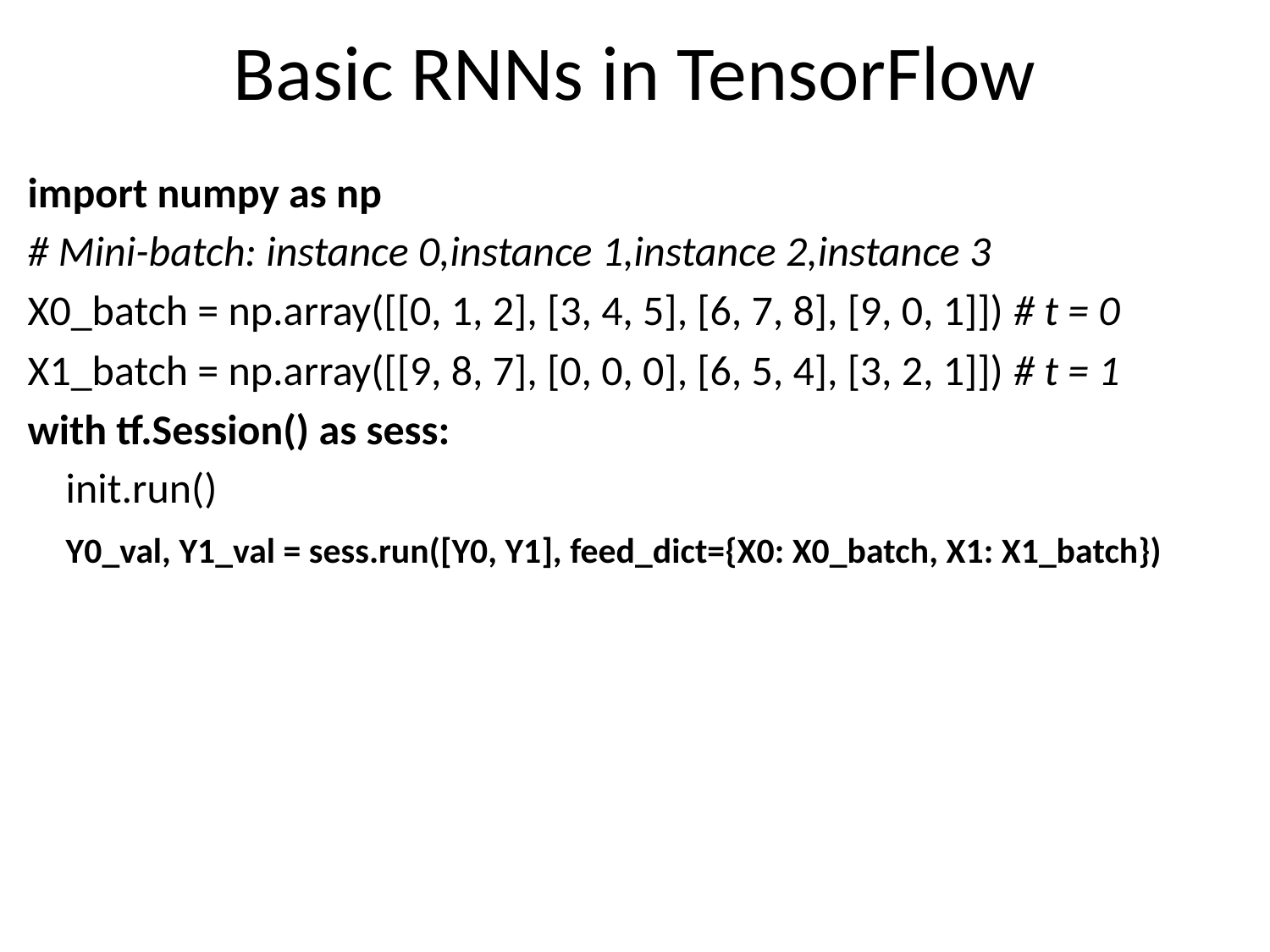

# Basic RNNs in TensorFlow
import numpy as np
# Mini-batch: instance 0,instance 1,instance 2,instance 3
X0_batch = np.array([[0, 1, 2], [3, 4, 5], [6, 7, 8], [9, 0, 1]]) # t = 0
X1_batch = np.array([[9, 8, 7], [0, 0, 0], [6, 5, 4], [3, 2, 1]]) # t = 1
with tf.Session() as sess:
    init.run()
    Y0_val, Y1_val = sess.run([Y0, Y1], feed_dict={X0: X0_batch, X1: X1_batch})